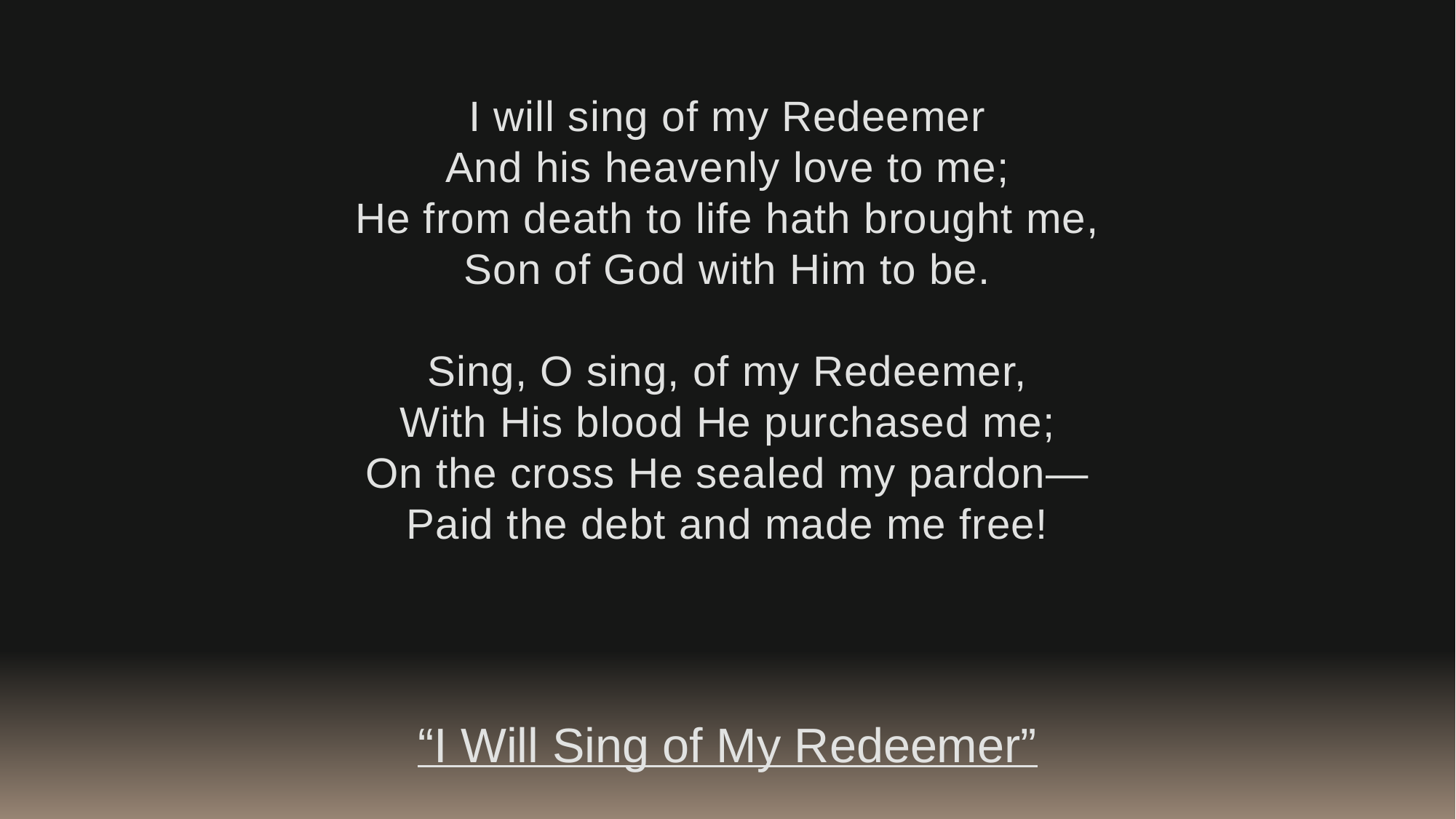

I will sing of my Redeemer
And his heavenly love to me;
He from death to life hath brought me,
Son of God with Him to be.

Sing, O sing, of my Redeemer,
With His blood He purchased me;
On the cross He sealed my pardon—
Paid the debt and made me free!

“I Will Sing of My Redeemer”